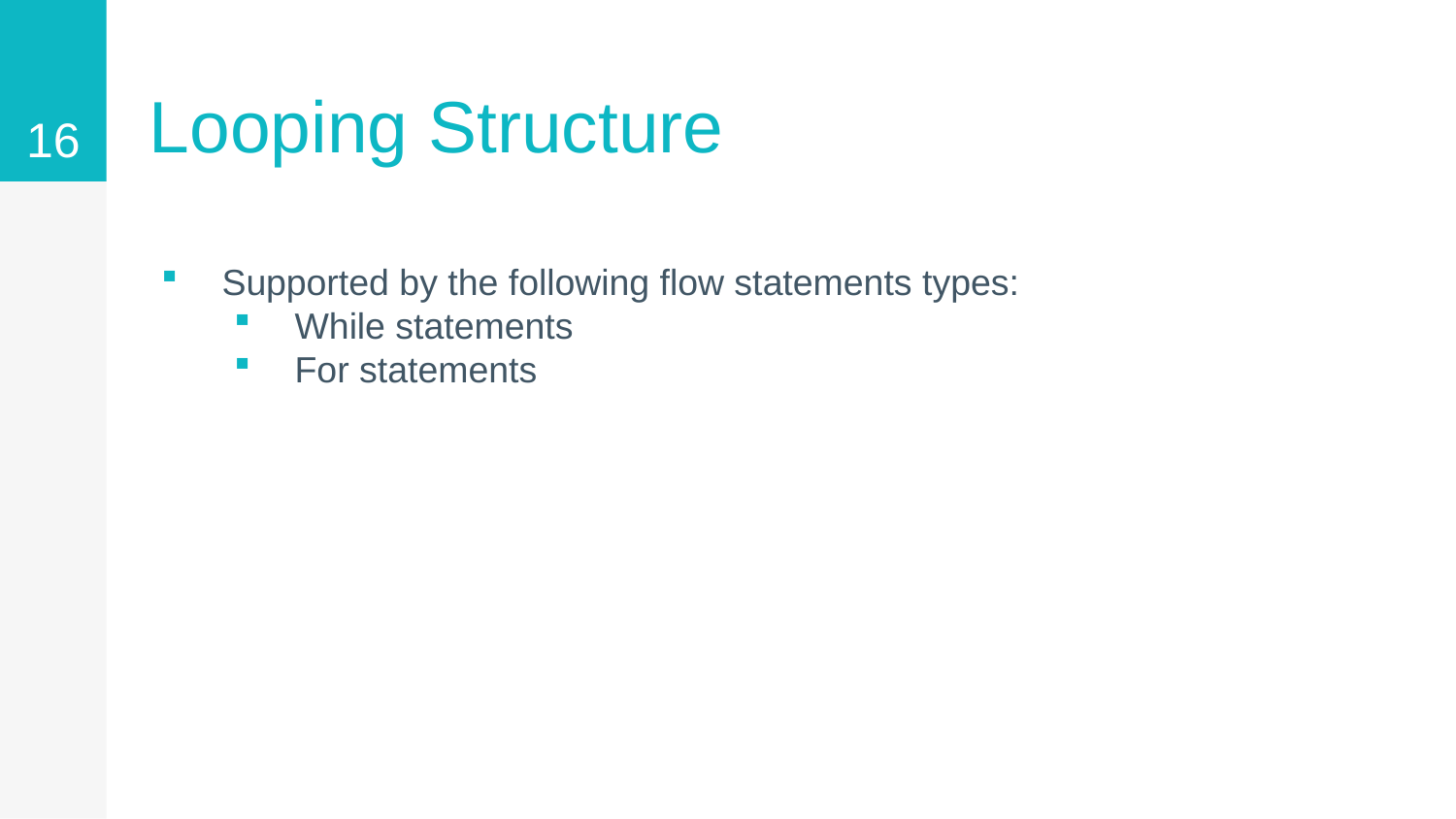

16
# Looping Structure
Supported by the following flow statements types:
While statements
For statements